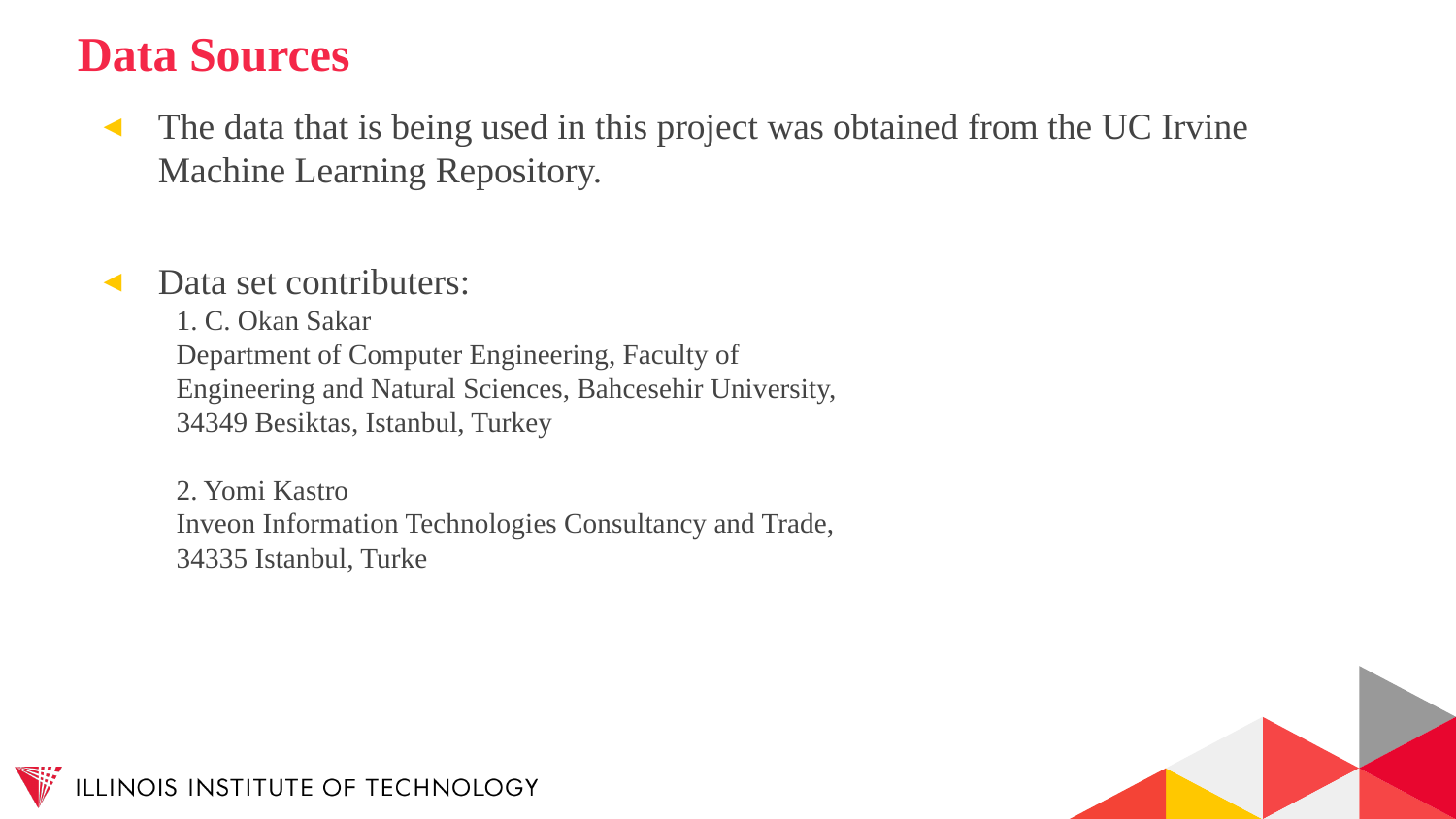

# Data Sources
The data that is being used in this project was obtained from the UC Irvine Machine Learning Repository.

Data set contributers:
1. C. Okan Sakar
Department of Computer Engineering, Faculty of
Engineering and Natural Sciences, Bahcesehir University,
34349 Besiktas, Istanbul, Turkey

2. Yomi Kastro
Inveon Information Technologies Consultancy and Trade,
34335 Istanbul, Turke
9